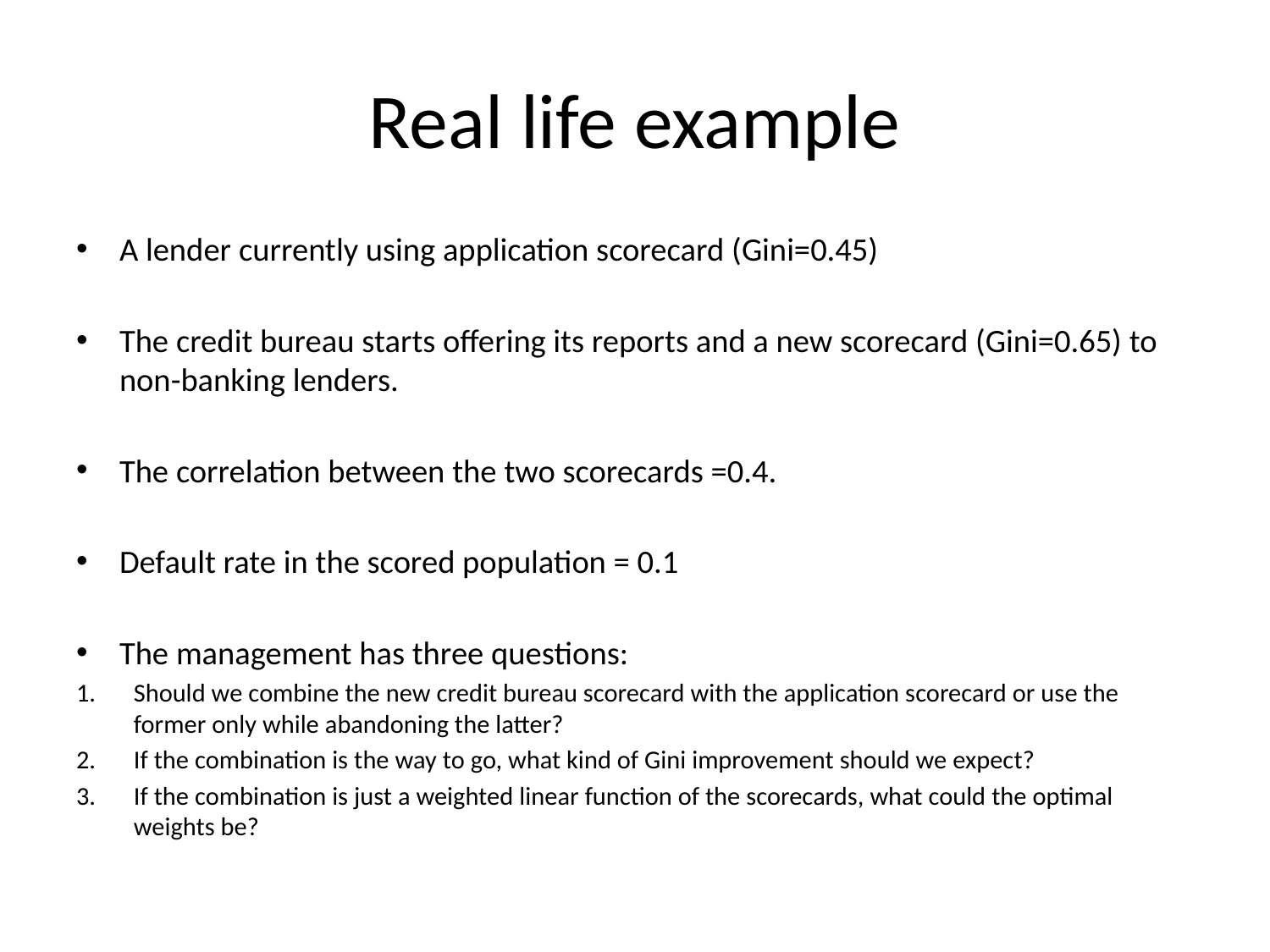

# Real life example
A lender currently using application scorecard (Gini=0.45)

The credit bureau starts offering its reports and a new scorecard (Gini=0.65) to non-banking lenders.

The correlation between the two scorecards =0.4.

Default rate in the scored population = 0.1

The management has three questions:
Should we combine the new credit bureau scorecard with the application scorecard or use the former only while abandoning the latter?
If the combination is the way to go, what kind of Gini improvement should we expect?
If the combination is just a weighted linear function of the scorecards, what could the optimal weights be?